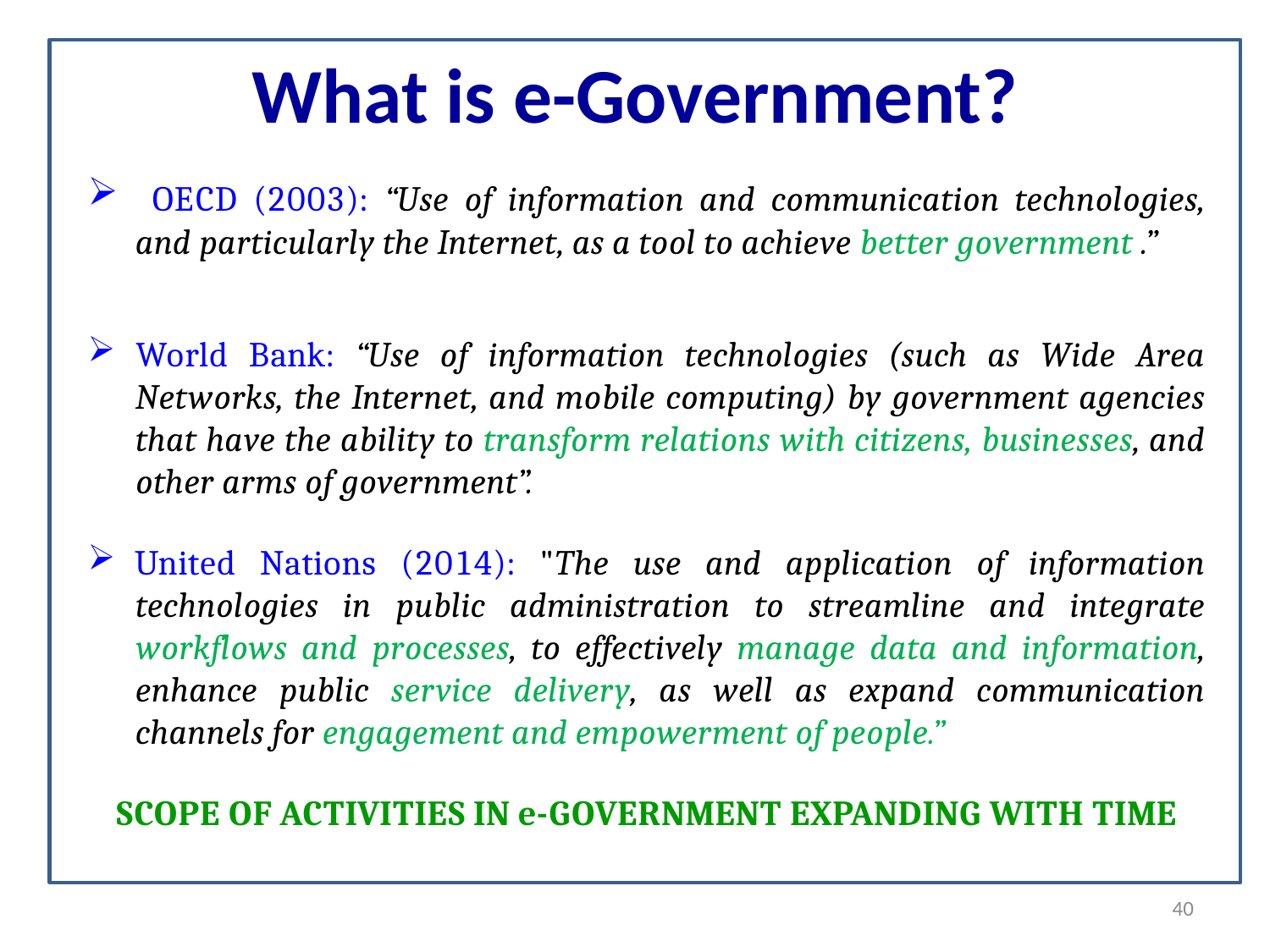

# What is e-Government?

 OECD (2003): “Use of information and communication technologies, and particularly the Internet, as a tool to achieve better government .”

World Bank: “Use of information technologies (such as Wide Area Networks, the Internet, and mobile computing) by government agencies that have the ability to transform relations with citizens, businesses, and other arms of government”.
United Nations (2014): "The use and application of information technologies in public administration to streamline and integrate workflows and processes, to effectively manage data and information, enhance public service delivery, as well as expand communication channels for engagement and empowerment of people.”
SCOPE OF ACTIVITIES IN e-GOVERNMENT EXPANDING WITH TIME

40